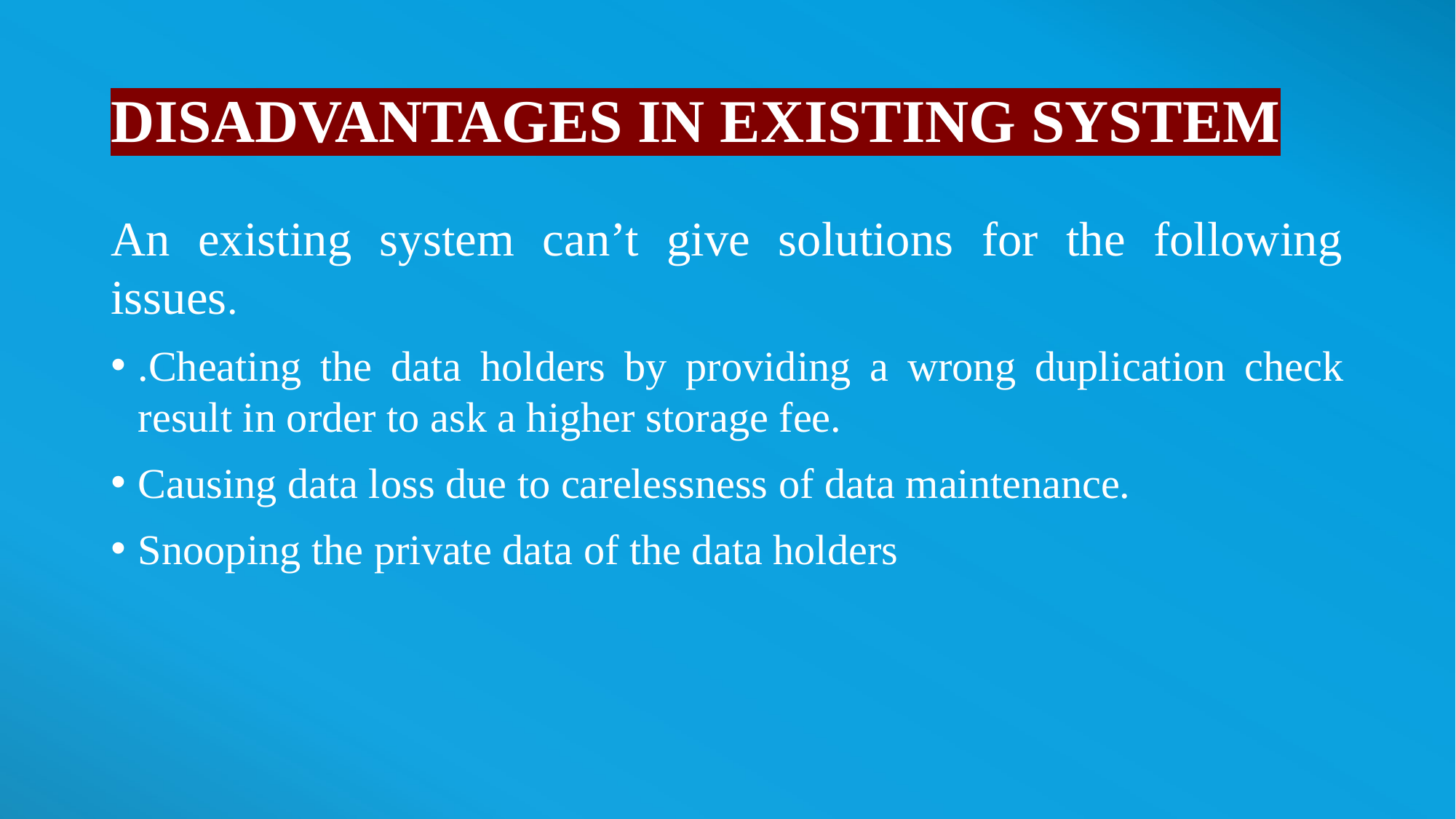

# DISADVANTAGES IN EXISTING SYSTEM
An existing system can’t give solutions for the following issues.
.Cheating the data holders by providing a wrong duplication check result in order to ask a higher storage fee.
Causing data loss due to carelessness of data maintenance.
Snooping the private data of the data holders